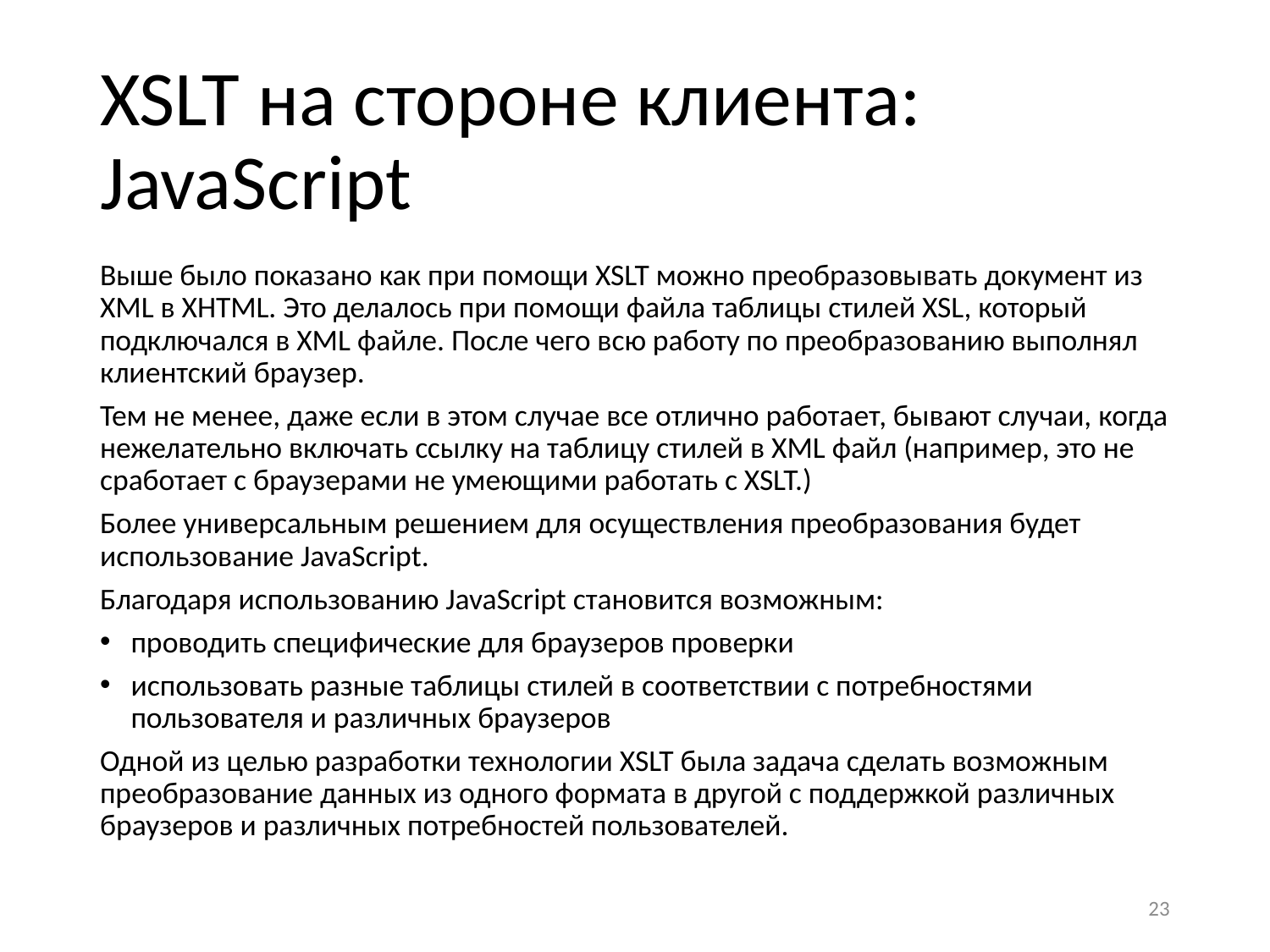

# XSLT на стороне клиента: JavaScript
Выше было показано как при помощи XSLT можно преобразовывать документ из XML в XHTML. Это делалось при помощи файла таблицы стилей XSL, который подключался в XML файле. После чего всю работу по преобразованию выполнял клиентский браузер.
Тем не менее, даже если в этом случае все отлично работает, бывают случаи, когда нежелательно включать ссылку на таблицу стилей в XML файл (например, это не сработает с браузерами не умеющими работать с XSLT.)
Более универсальным решением для осуществления преобразования будет использование JavaScript.
Благодаря использованию JavaScript становится возможным:
проводить специфические для браузеров проверки
использовать разные таблицы стилей в соответствии с потребностями пользователя и различных браузеров
Одной из целью разработки технологии XSLT была задача сделать возможным преобразование данных из одного формата в другой с поддержкой различных браузеров и различных потребностей пользователей.

23